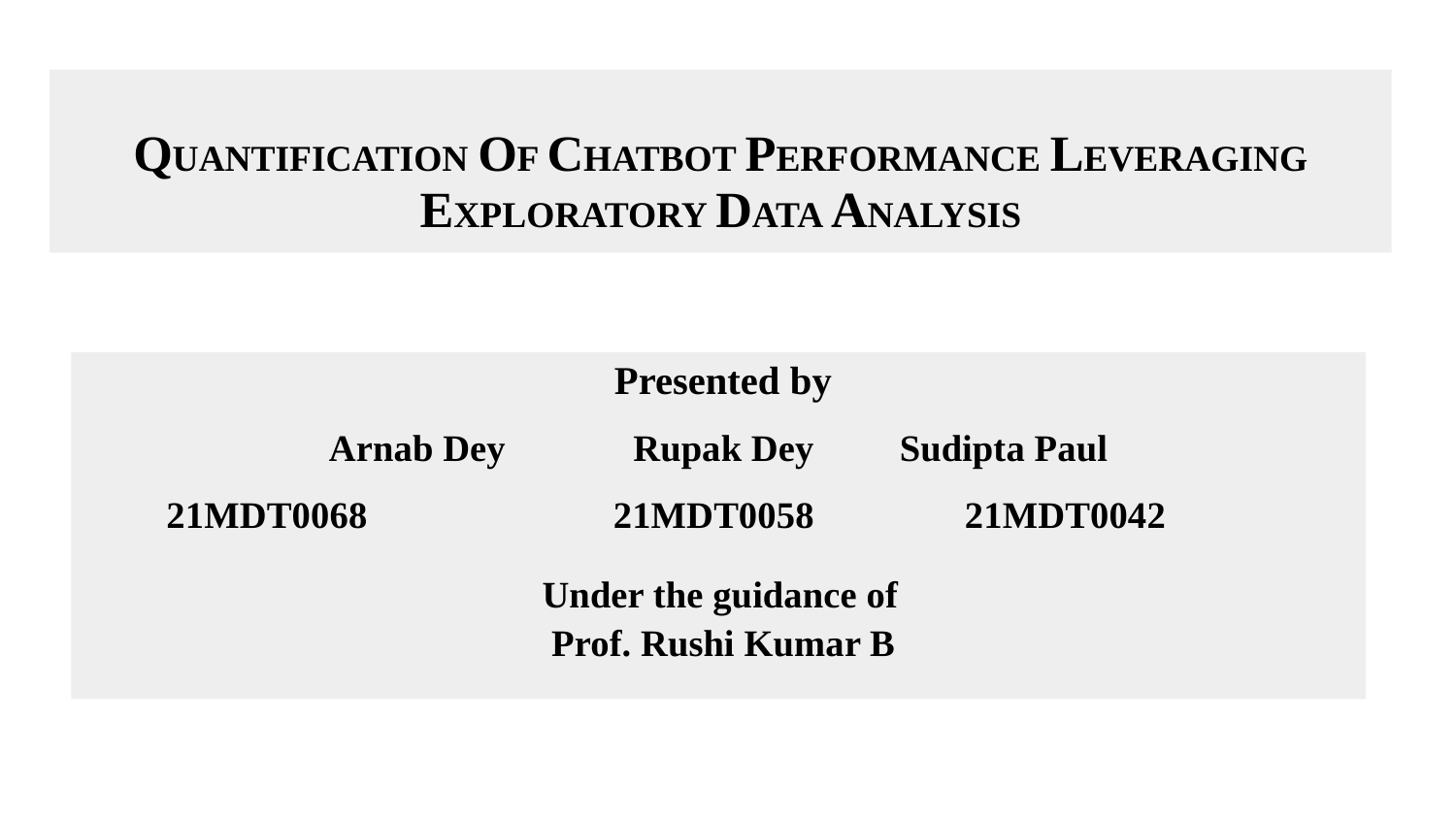

# QUANTIFICATION OF CHATBOT PERFORMANCE LEVERAGING EXPLORATORY DATA ANALYSIS
 Presented by

Arnab Dey				  Rupak Dey				Sudipta Paul

 21MDT0068				   21MDT0058		          21MDT0042

   Under the guidance of
    Prof. Rushi Kumar B